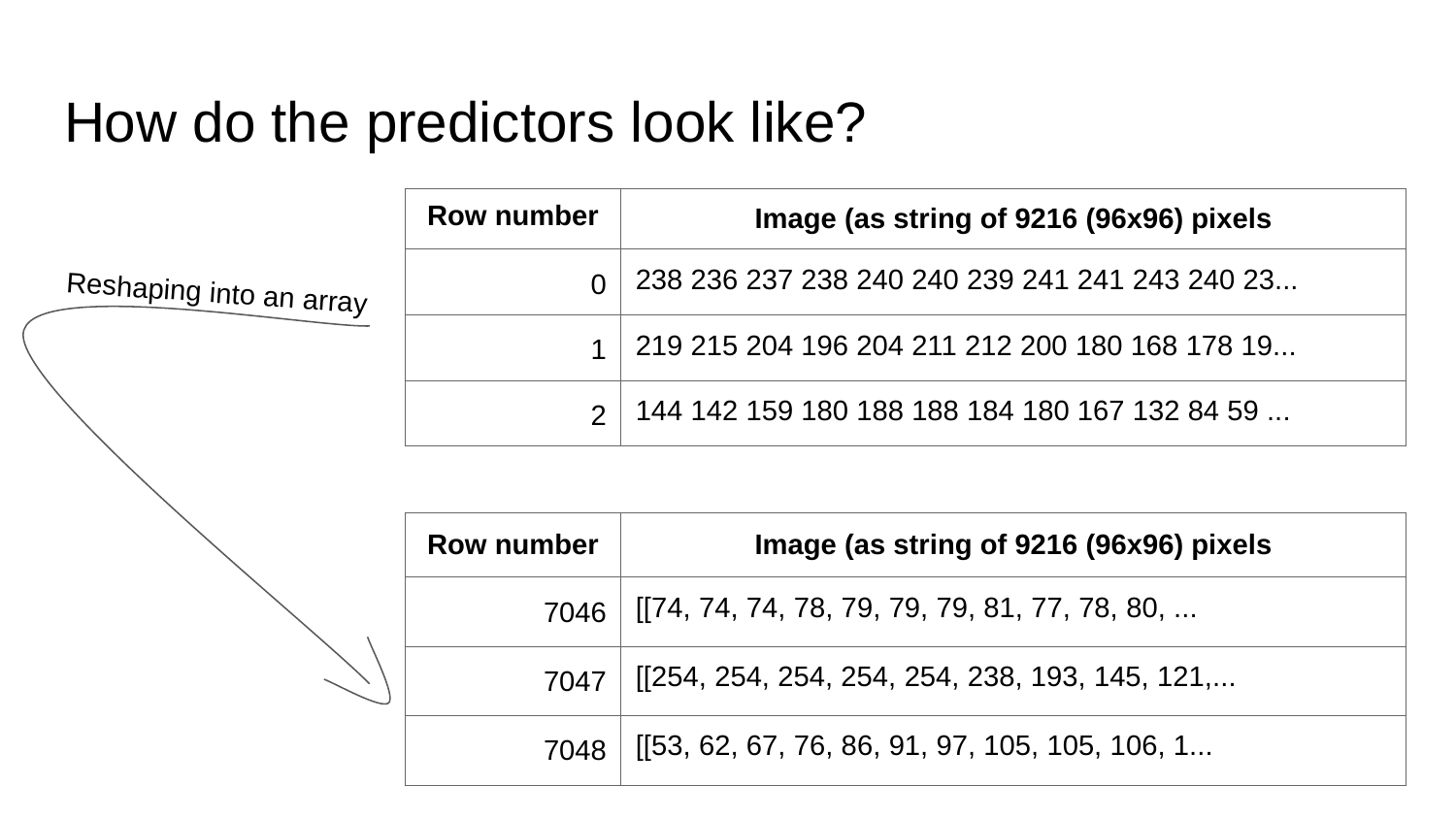

# How do the predictors look like?
| Row number | Image (as string of 9216 (96x96) pixels |
| --- | --- |
| 0 | 238 236 237 238 240 240 239 241 241 243 240 23... |
| 1 | 219 215 204 196 204 211 212 200 180 168 178 19... |
| 2 | 144 142 159 180 188 188 184 180 167 132 84 59 ... |
Reshaping into an array

| Row number | Image (as string of 9216 (96x96) pixels |
| --- | --- |
| 7046 | [[74, 74, 74, 78, 79, 79, 79, 81, 77, 78, 80, ... |
| 7047 | [[254, 254, 254, 254, 254, 238, 193, 145, 121,... |
| 7048 | [[53, 62, 67, 76, 86, 91, 97, 105, 105, 106, 1... |